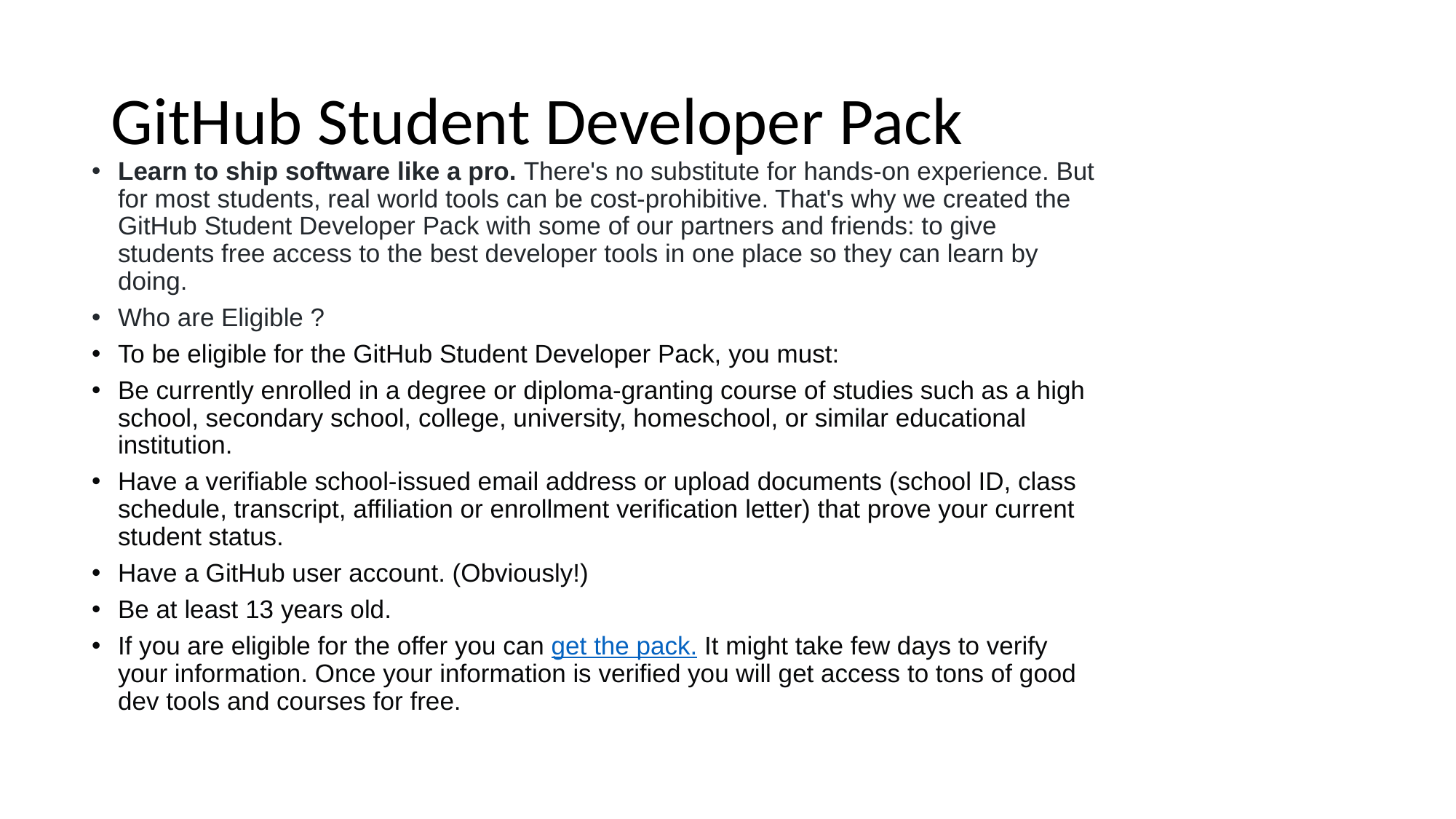

# GitHub Student Developer Pack
Learn to ship software like a pro. There's no substitute for hands-on experience. But for most students, real world tools can be cost-prohibitive. That's why we created the GitHub Student Developer Pack with some of our partners and friends: to give students free access to the best developer tools in one place so they can learn by doing.
Who are Eligible ?
To be eligible for the GitHub Student Developer Pack, you must:
Be currently enrolled in a degree or diploma-granting course of studies such as a high school, secondary school, college, university, homeschool, or similar educational institution.
Have a verifiable school-issued email address or upload documents (school ID, class schedule, transcript, affiliation or enrollment verification letter) that prove your current student status.
Have a GitHub user account. (Obviously!)
Be at least 13 years old.
If you are eligible for the offer you can get the pack. It might take few days to verify your information. Once your information is verified you will get access to tons of good dev tools and courses for free.